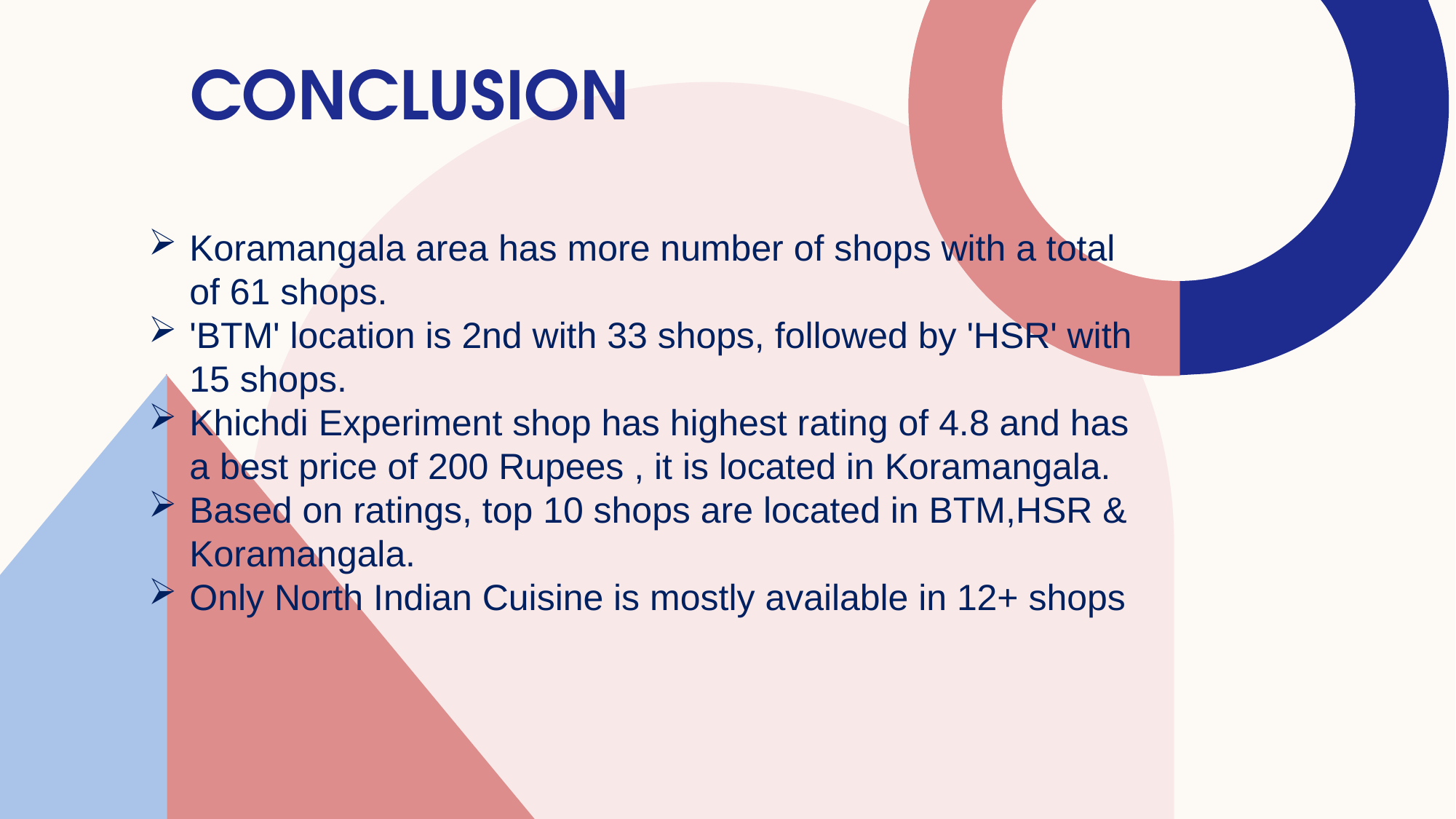

# Conclusion

Koramangala area has more number of shops with a total of 61 shops.
'BTM' location is 2nd with 33 shops, followed by 'HSR' with 15 shops.
Khichdi Experiment shop has highest rating of 4.8 and has a best price of 200 Rupees , it is located in Koramangala.
Based on ratings, top 10 shops are located in BTM,HSR & Koramangala.
Only North Indian Cuisine is mostly available in 12+ shops